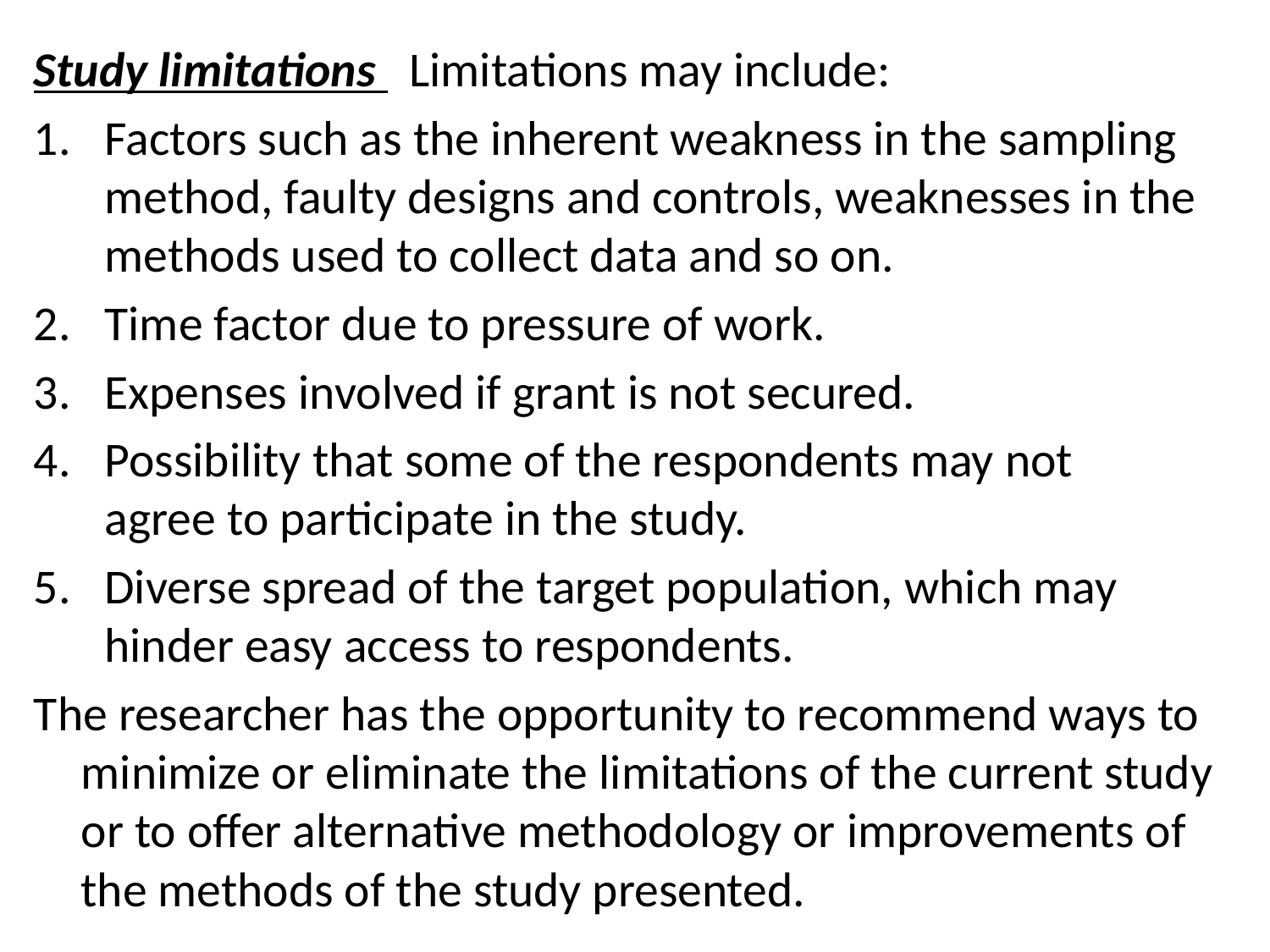

Study limitations   Limitations may include:
Factors such as the inherent weakness in the sampling method, faulty designs and controls, weaknesses in the methods used to collect data and so on.
Time factor due to pressure of work.
Expenses involved if grant is not secured.
Possibility that some of the respondents may not agree to participate in the study.
Diverse spread of the target population, which may hinder easy access to respondents.
The researcher has the opportunity to recommend ways to minimize or eliminate the limitations of the current study or to offer alternative methodology or improvements of the methods of the study presented.